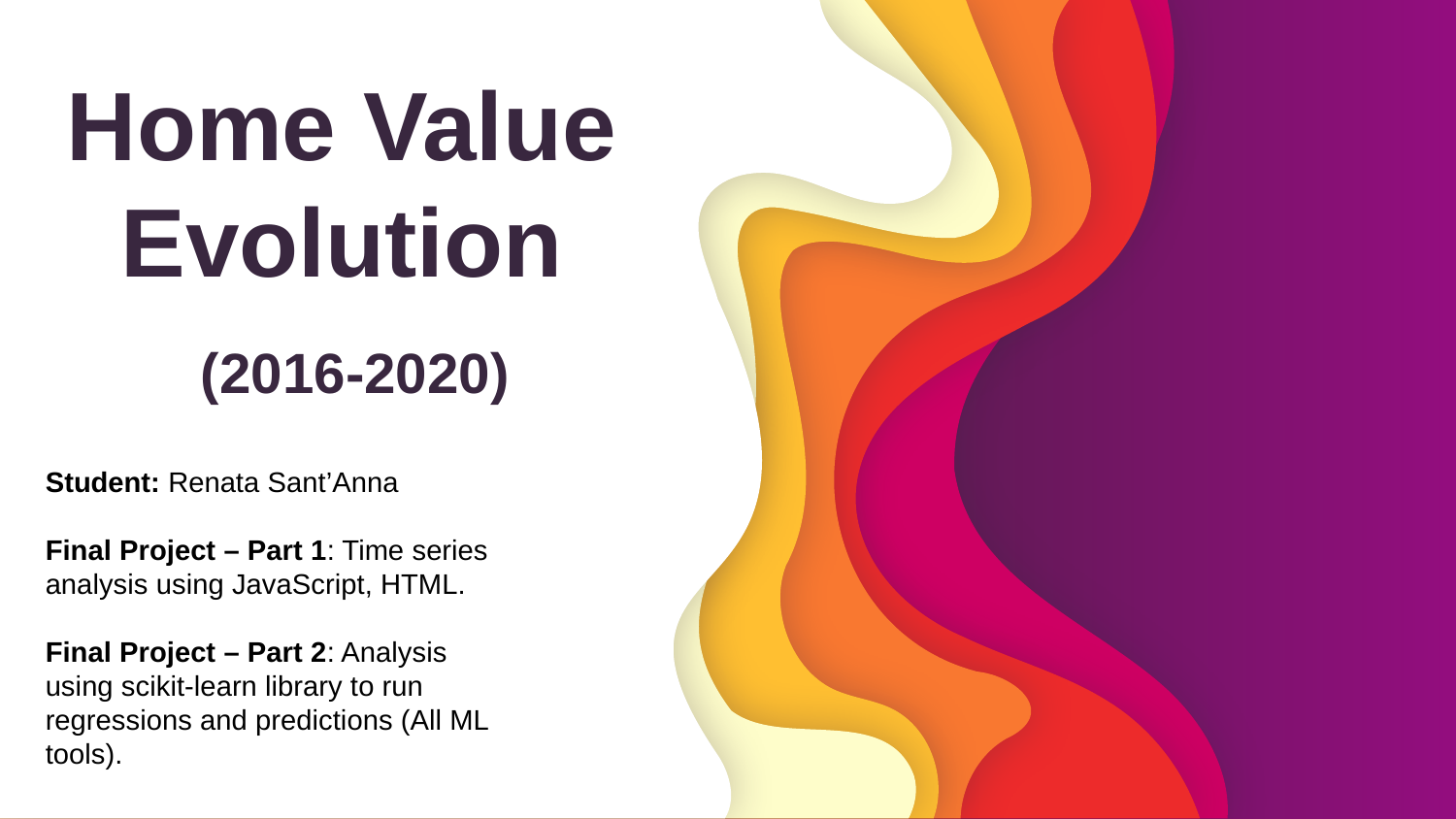

# Home Value Evolution (2016-2020)
Student: Renata Sant’Anna

Final Project – Part 1: Time series analysis using JavaScript, HTML.

Final Project – Part 2: Analysis using scikit-learn library to run regressions and predictions (All ML tools).